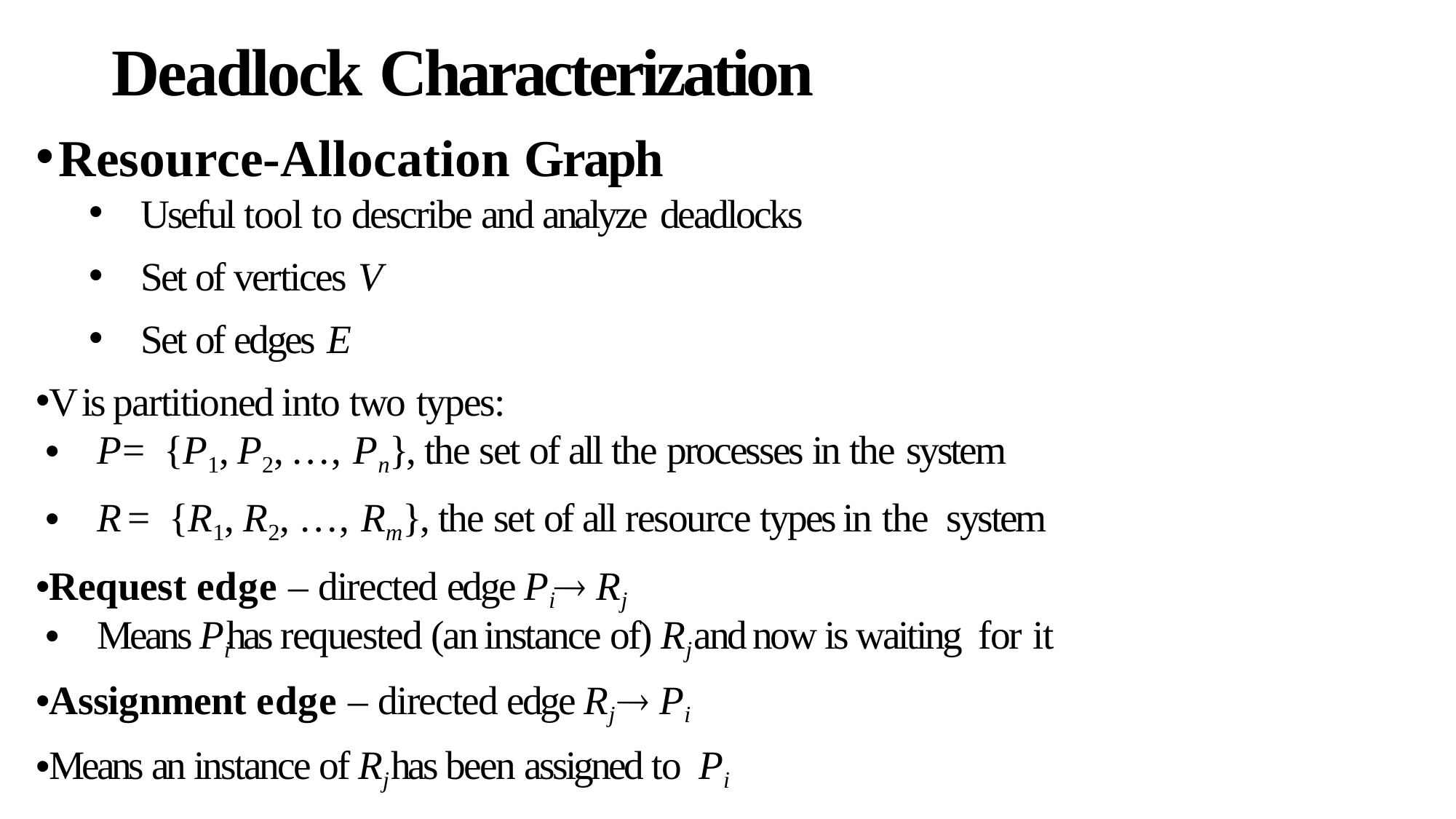

# Deadlock Characterization
Resource-Allocation Graph
Useful tool to describe and analyze deadlocks
Set of vertices V
Set of edges E
V is partitioned into two types:
P = {P1, P2, …, Pn}, the set of all the processes in the system
R = {R1, R2, …, Rm}, the set of all resource types in the  system
Request edge – directed edge Pi → Rj
Means Pi   has requested (an instance of) Rj and now is waiting  for it
Assignment edge – directed edge Rj → Pi
Means an instance of Rj has been assigned to Pi